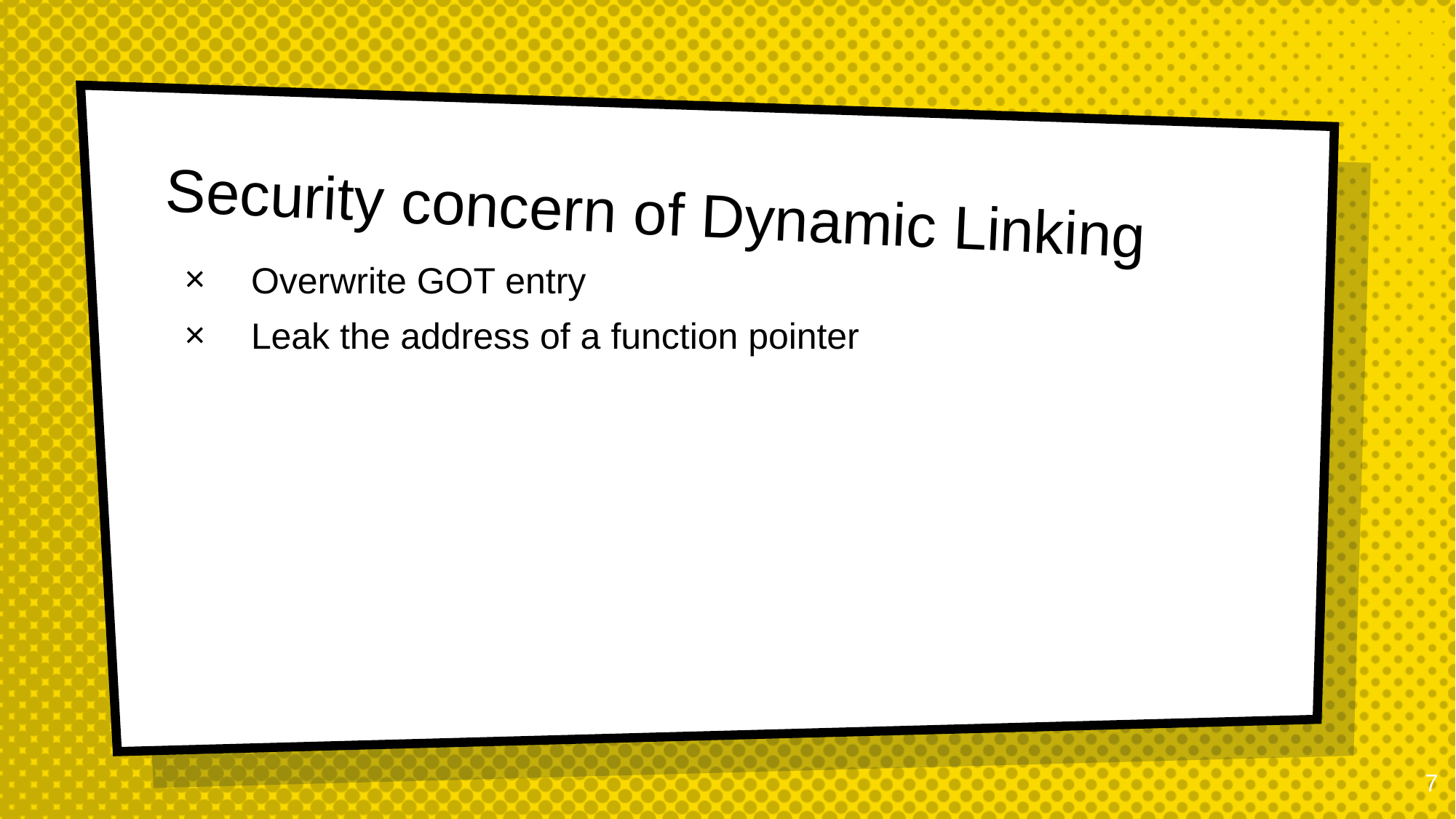

# Security concern of Dynamic Linking
Overwrite GOT entry
Leak the address of a function pointer
7